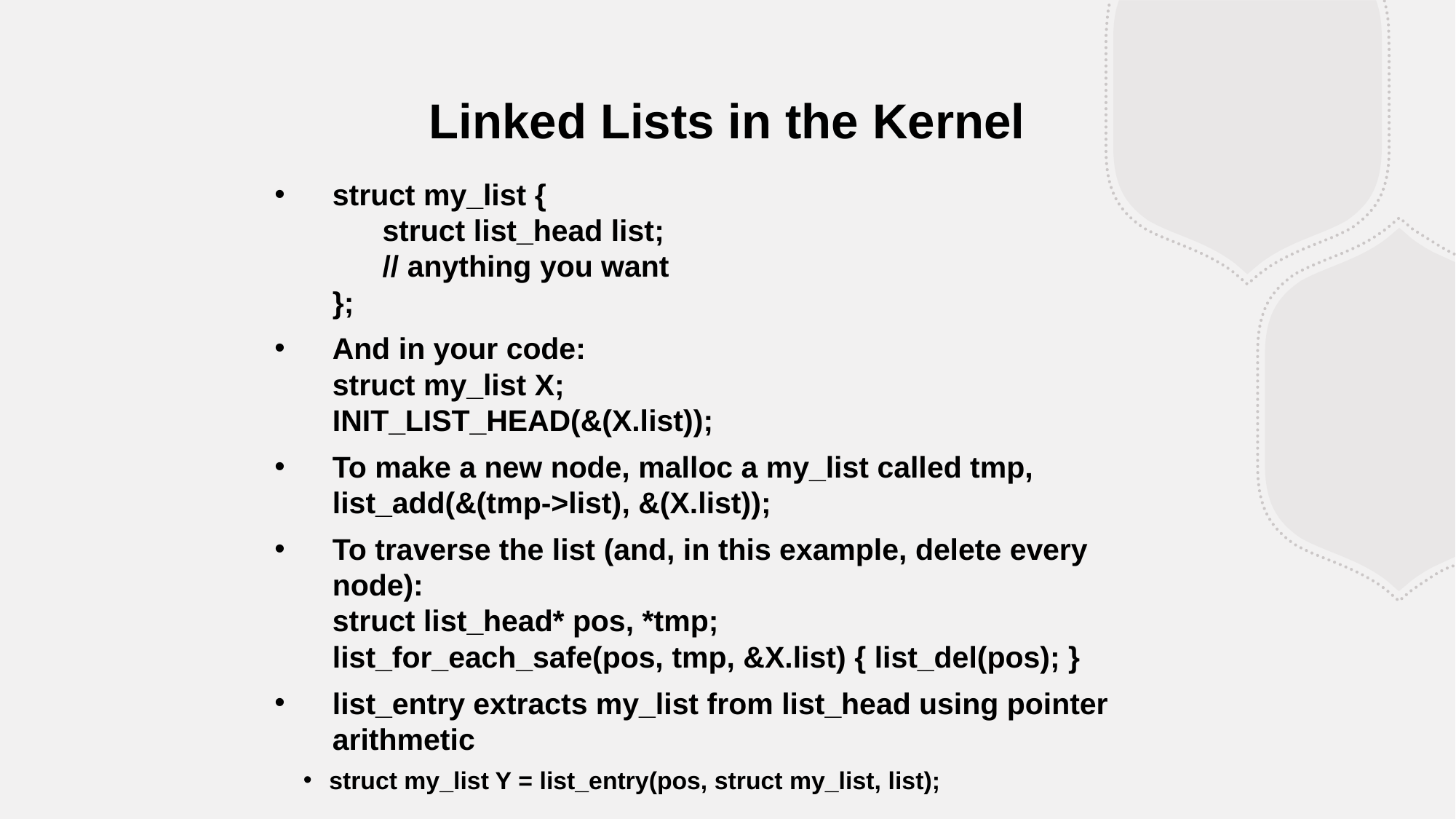

Linked Lists in the Kernel
struct my_list {
      struct list_head list;
      // anything you want
};
And in your code:
struct my_list X;
INIT_LIST_HEAD(&(X.list));
To make a new node, malloc a my_list called tmp,
list_add(&(tmp->list), &(X.list));
To traverse the list (and, in this example, delete every node):
struct list_head* pos, *tmp;
list_for_each_safe(pos, tmp, &X.list) { list_del(pos); }
list_entry extracts my_list from list_head using pointer arithmetic
struct my_list Y = list_entry(pos, struct my_list, list);